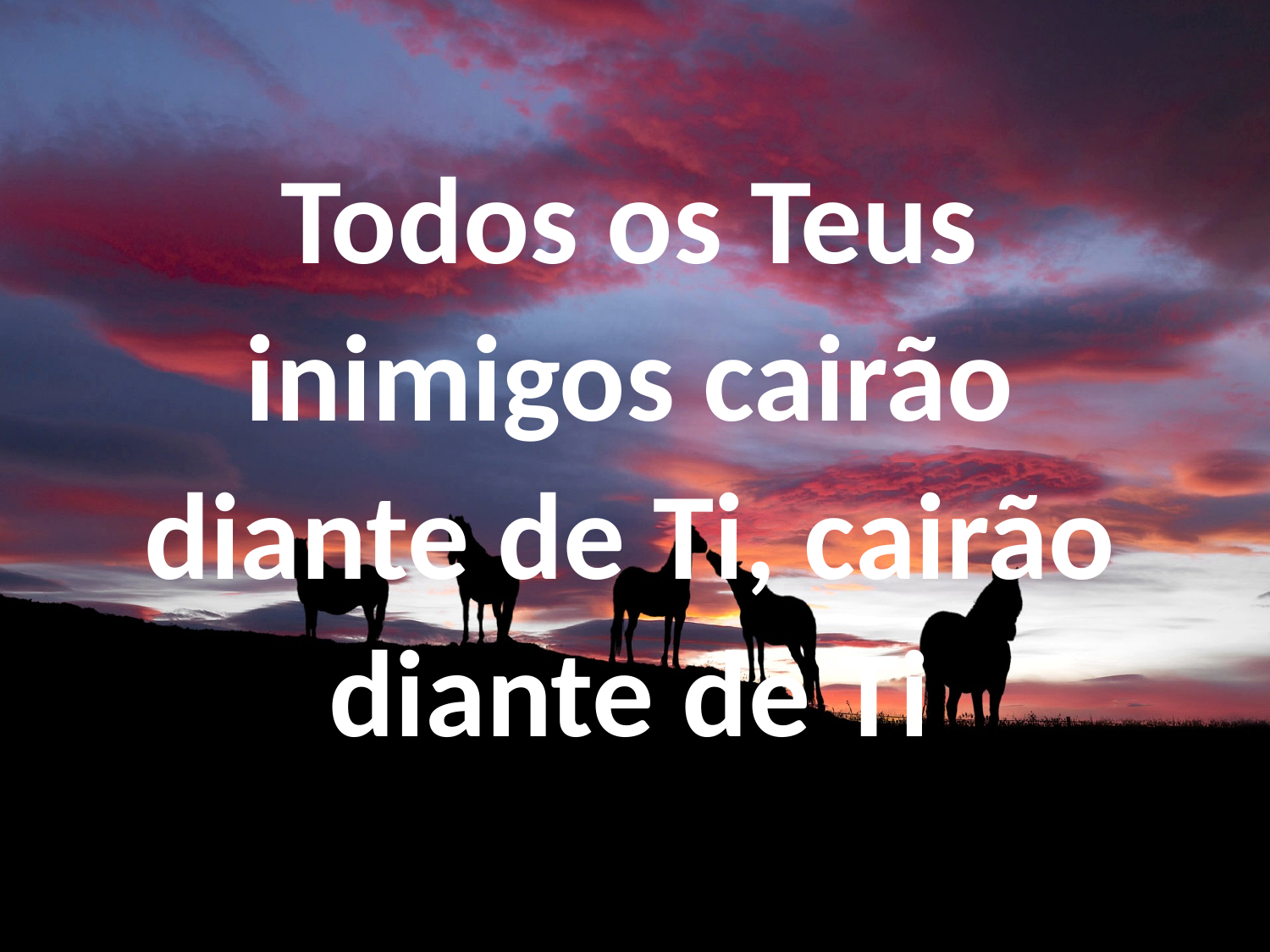

Todos os Teus
inimigos cairão
diante de Ti, cairão
diante de Ti